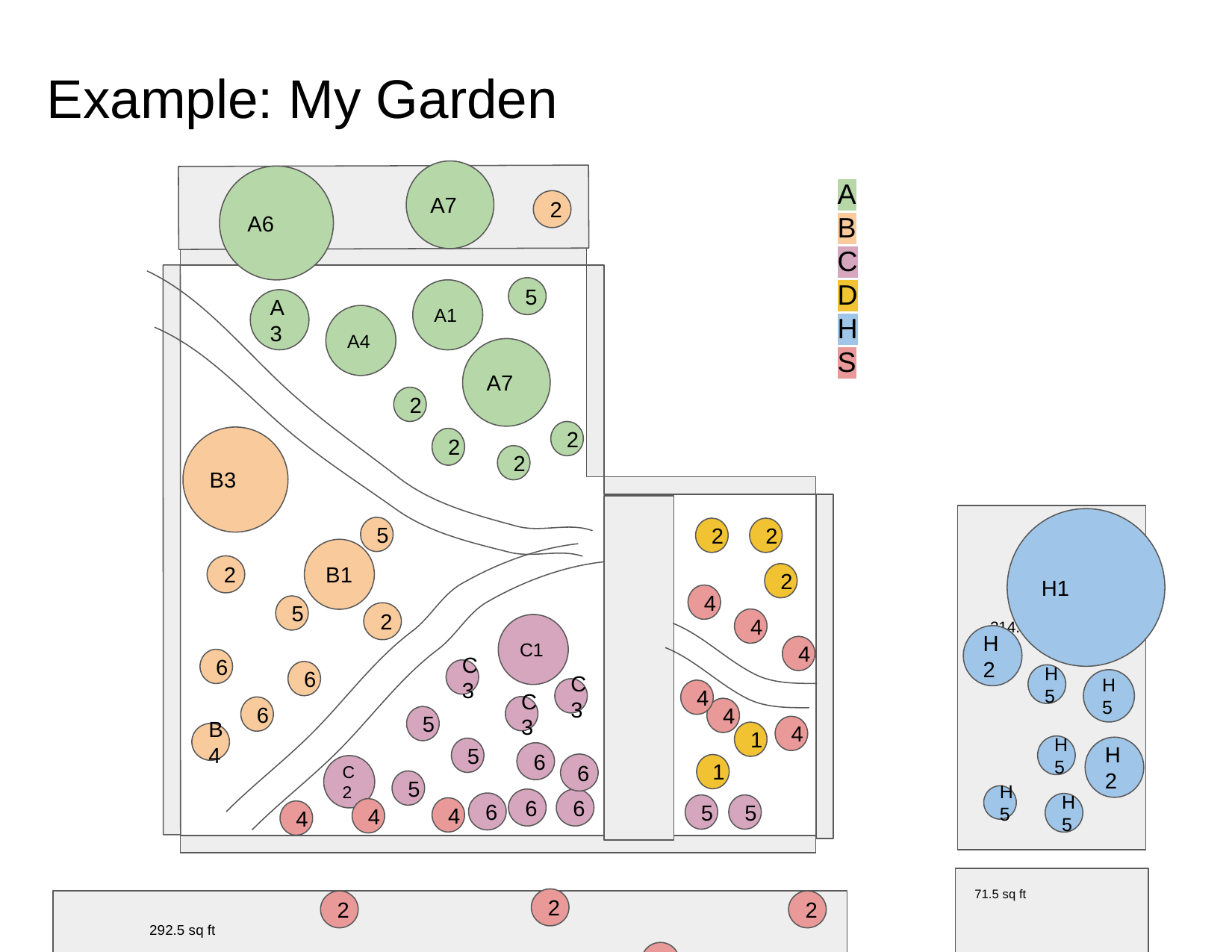

# Example: My Garden
A7
A
B
C
D
H
S

A6
2

5
A1
A3
A4

A7

2
2
B3
2
2

214.5 sq ft
H1
5
2
2
B1

2

2
4
5
2
4
C1

H2
4

6

C3
6
H5
H5
C3
4
C3
6
4
5
4
1
B4
H5
H2
5
6
6
1
C2
5
H5
6
6
6
H5
5
5
4
4
4

71.5 sq ft
2

292.5 sq ft
2
2
2
2